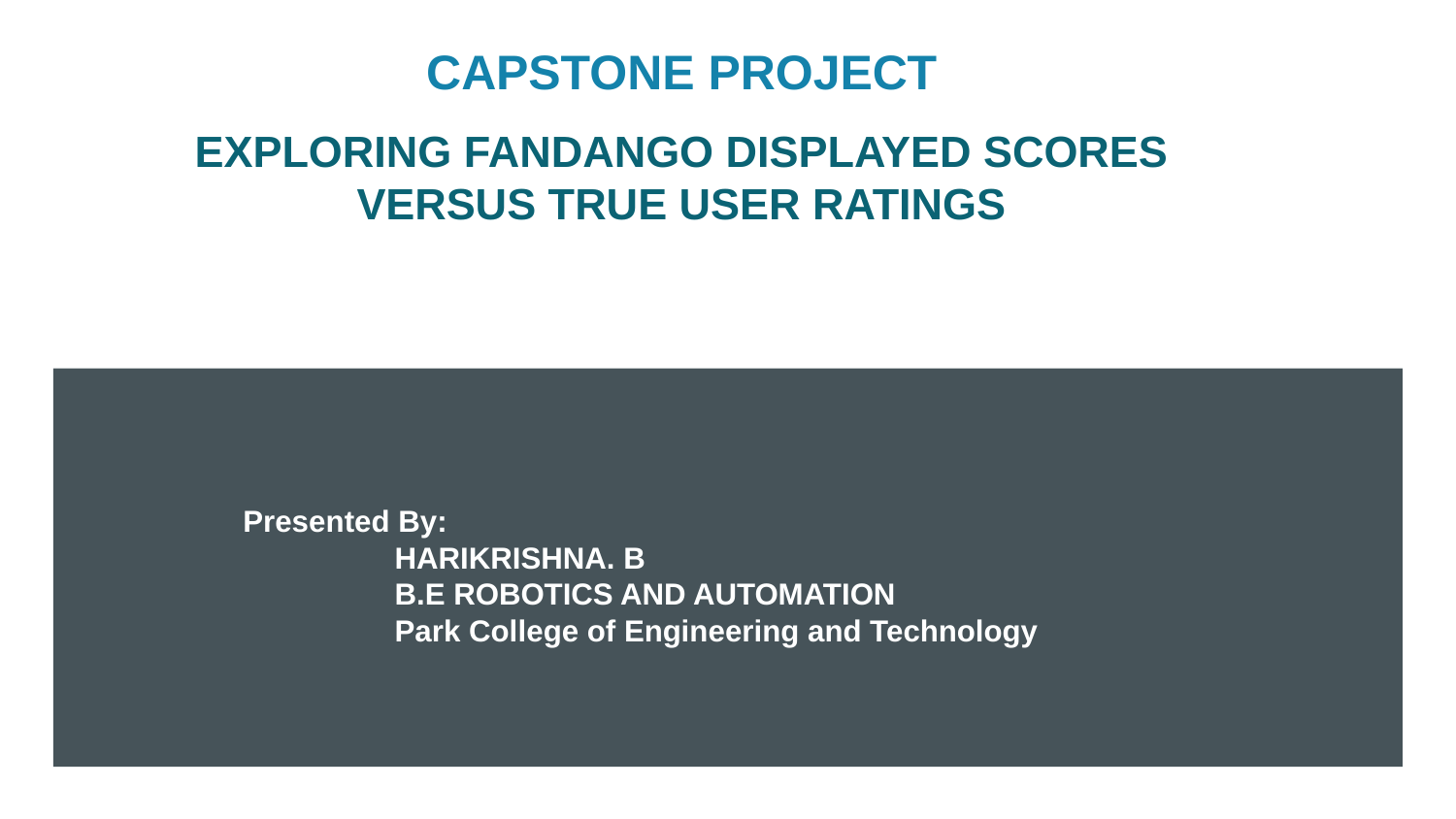

CAPSTONE PROJECT
# EXPLORING FANDANGO DISPLAYED SCORES VERSUS TRUE USER RATINGS
Presented By:
     HARIKRISHNA. B
     B.E ROBOTICS AND AUTOMATION
     Park College of Engineering and Technology